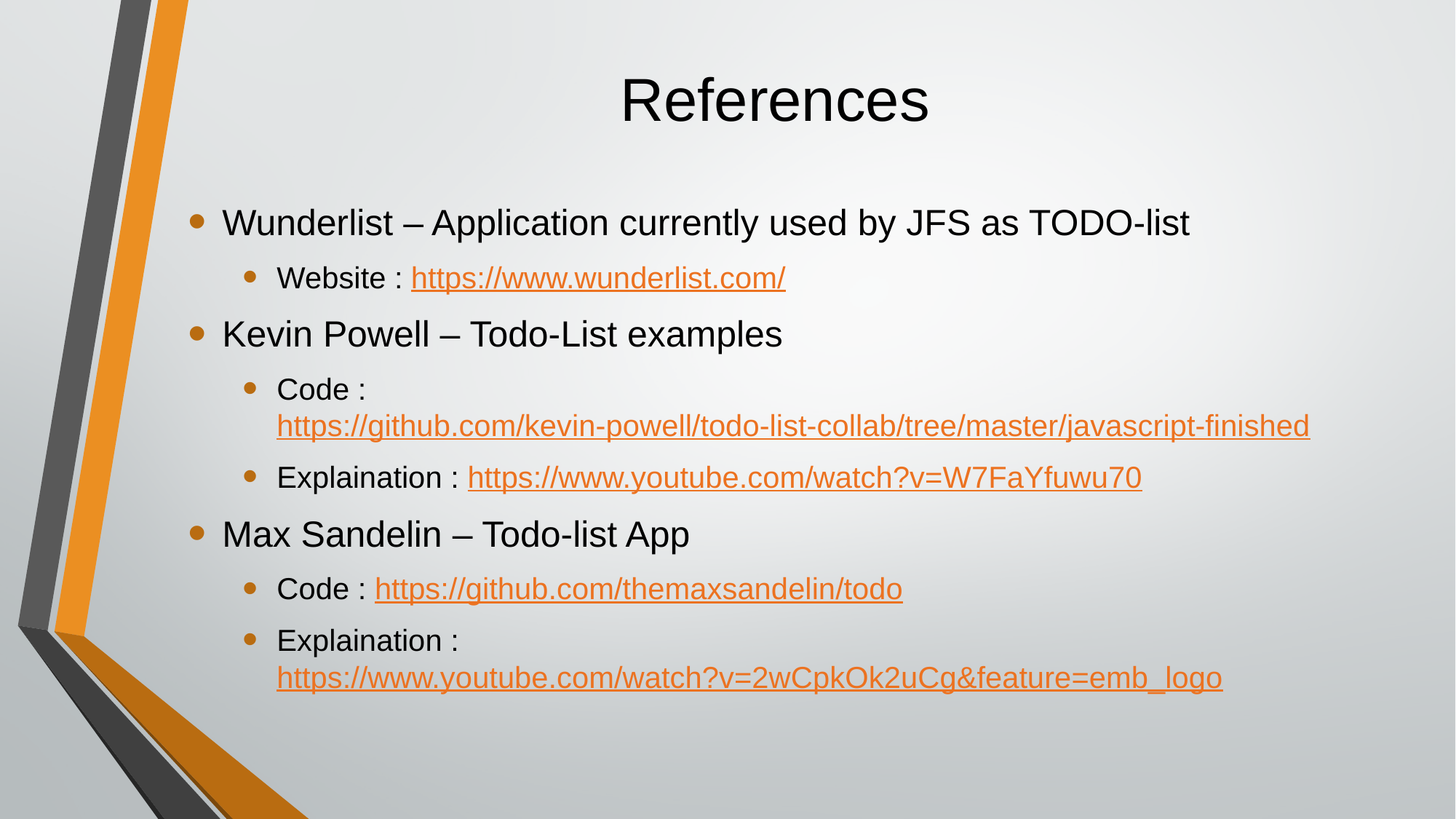

# References
Wunderlist – Application currently used by JFS as TODO-list
Website : https://www.wunderlist.com/
Kevin Powell – Todo-List examples
Code : https://github.com/kevin-powell/todo-list-collab/tree/master/javascript-finished
Explaination : https://www.youtube.com/watch?v=W7FaYfuwu70
Max Sandelin – Todo-list App
Code : https://github.com/themaxsandelin/todo
Explaination : https://www.youtube.com/watch?v=2wCpkOk2uCg&feature=emb_logo